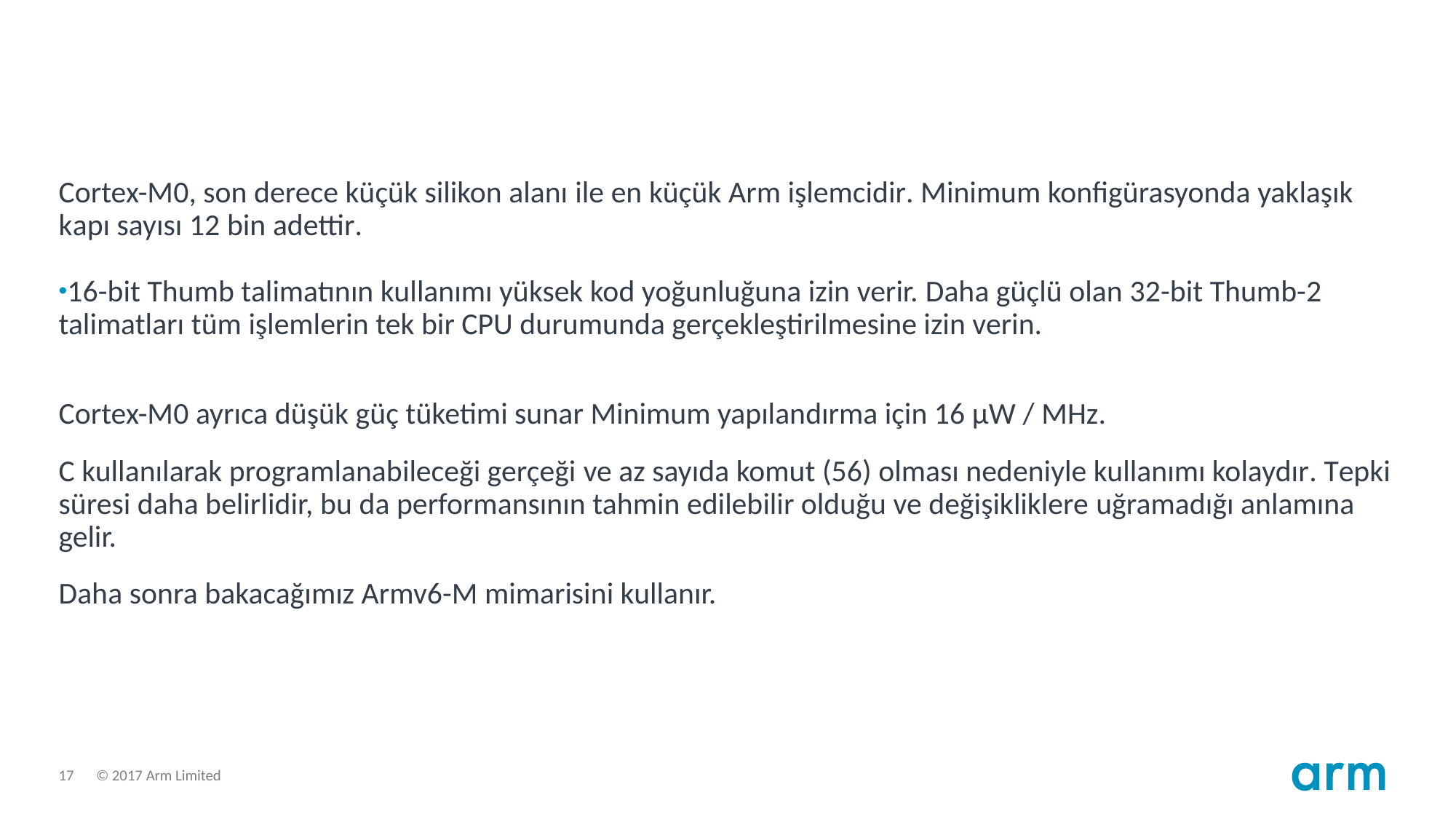

Cortex-M0, son derece küçük silikon alanı ile en küçük Arm işlemcidir. Minimum konfigürasyonda yaklaşık kapı sayısı 12 bin adettir.
16-bit Thumb talimatının kullanımı yüksek kod yoğunluğuna izin verir. Daha güçlü olan 32-bit Thumb-2 talimatları tüm işlemlerin tek bir CPU durumunda gerçekleştirilmesine izin verin.

Cortex-M0 ayrıca düşük güç tüketimi sunar Minimum yapılandırma için 16 µW / MHz.
C kullanılarak programlanabileceği gerçeği ve az sayıda komut (56) olması nedeniyle kullanımı kolaydır. Tepki süresi daha belirlidir, bu da performansının tahmin edilebilir olduğu ve değişikliklere uğramadığı anlamına gelir.
Daha sonra bakacağımız Armv6-M mimarisini kullanır.